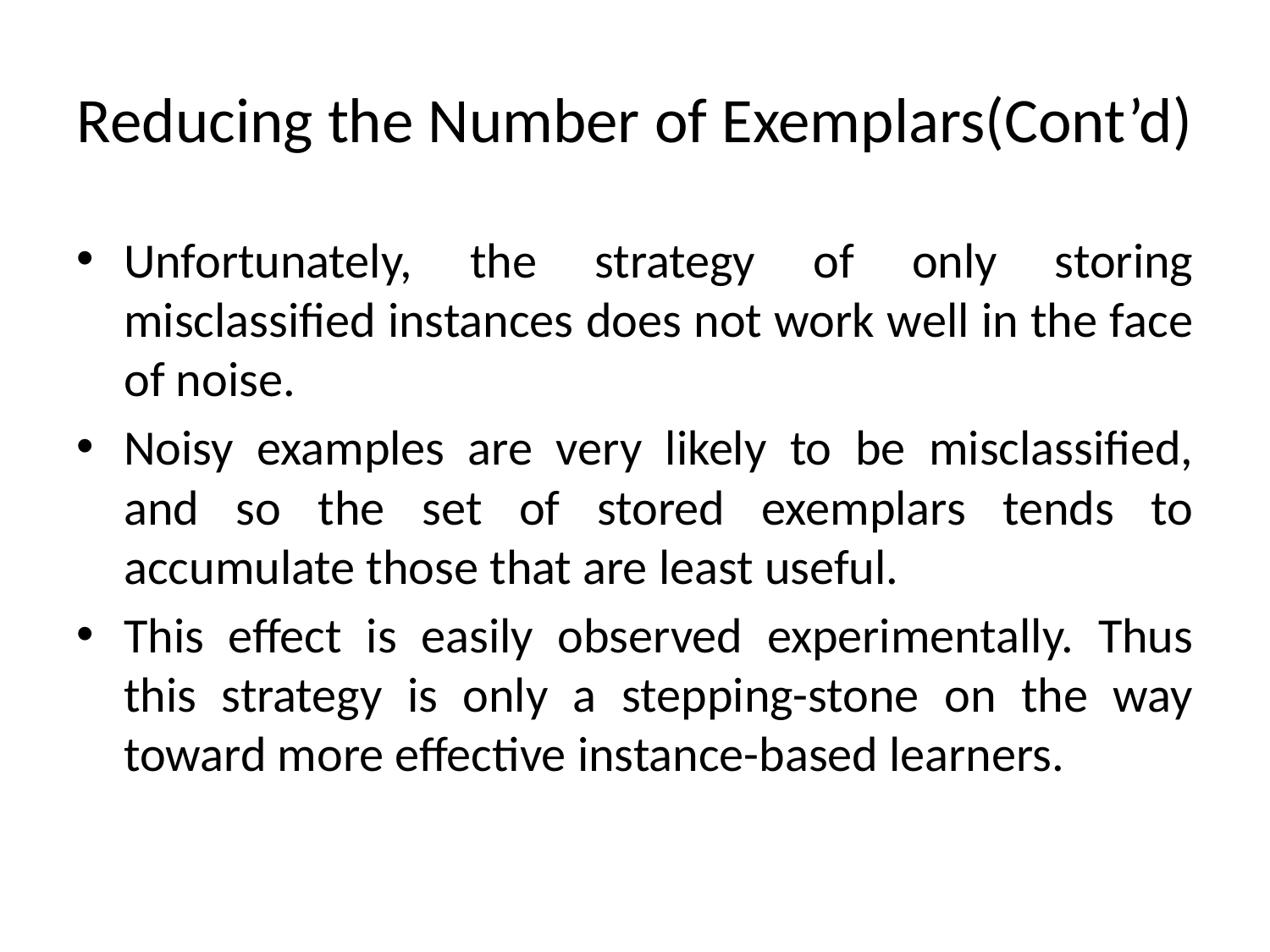

# Reducing the Number of Exemplars(Cont’d)
Unfortunately, the strategy of only storing misclassified instances does not work well in the face of noise.
Noisy examples are very likely to be misclassified, and so the set of stored exemplars tends to accumulate those that are least useful.
This effect is easily observed experimentally. Thus this strategy is only a stepping-stone on the way toward more effective instance-based learners.